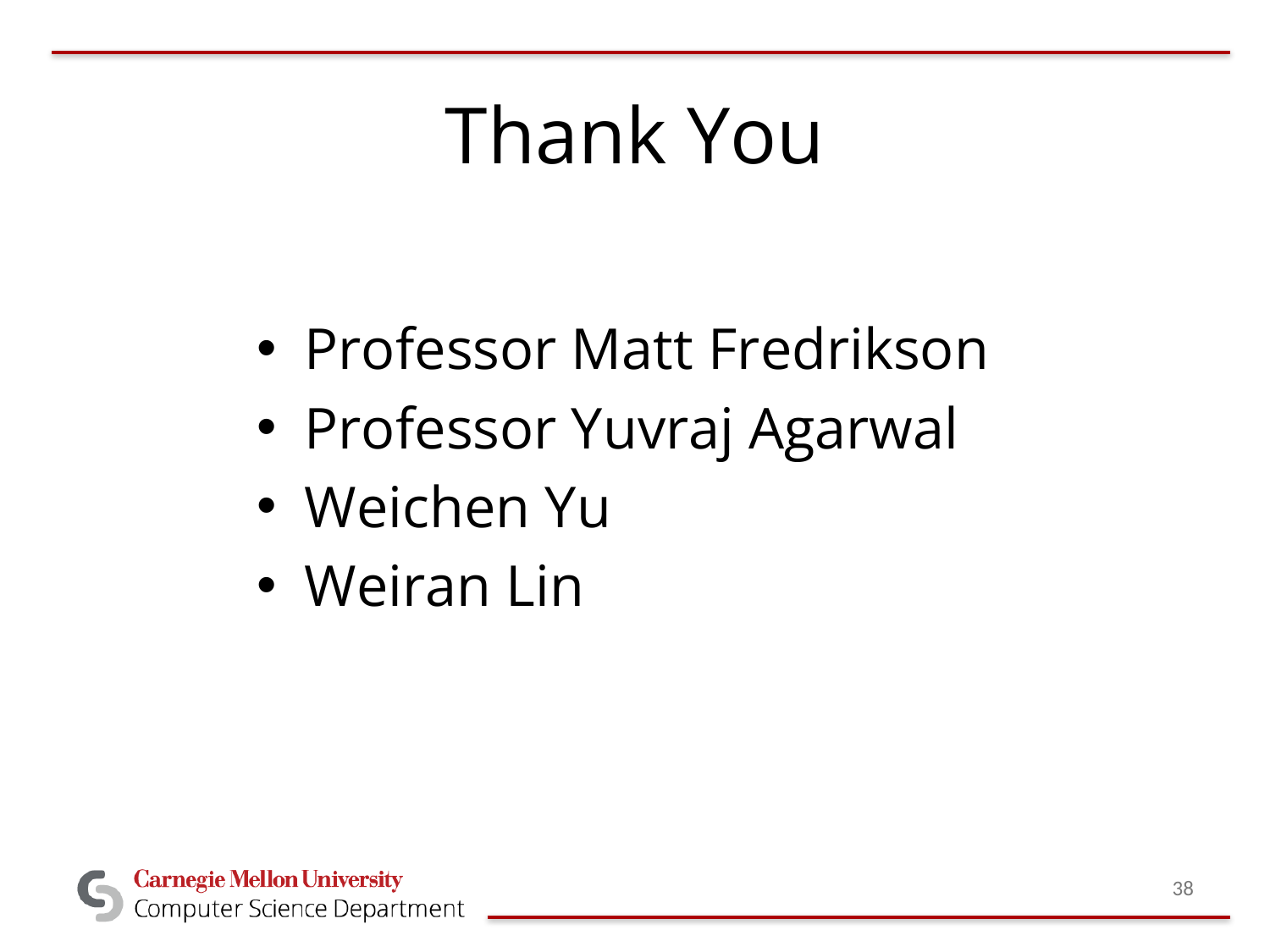

# Thank You
Professor Matt Fredrikson
Professor Yuvraj Agarwal
Weichen Yu
Weiran Lin

38